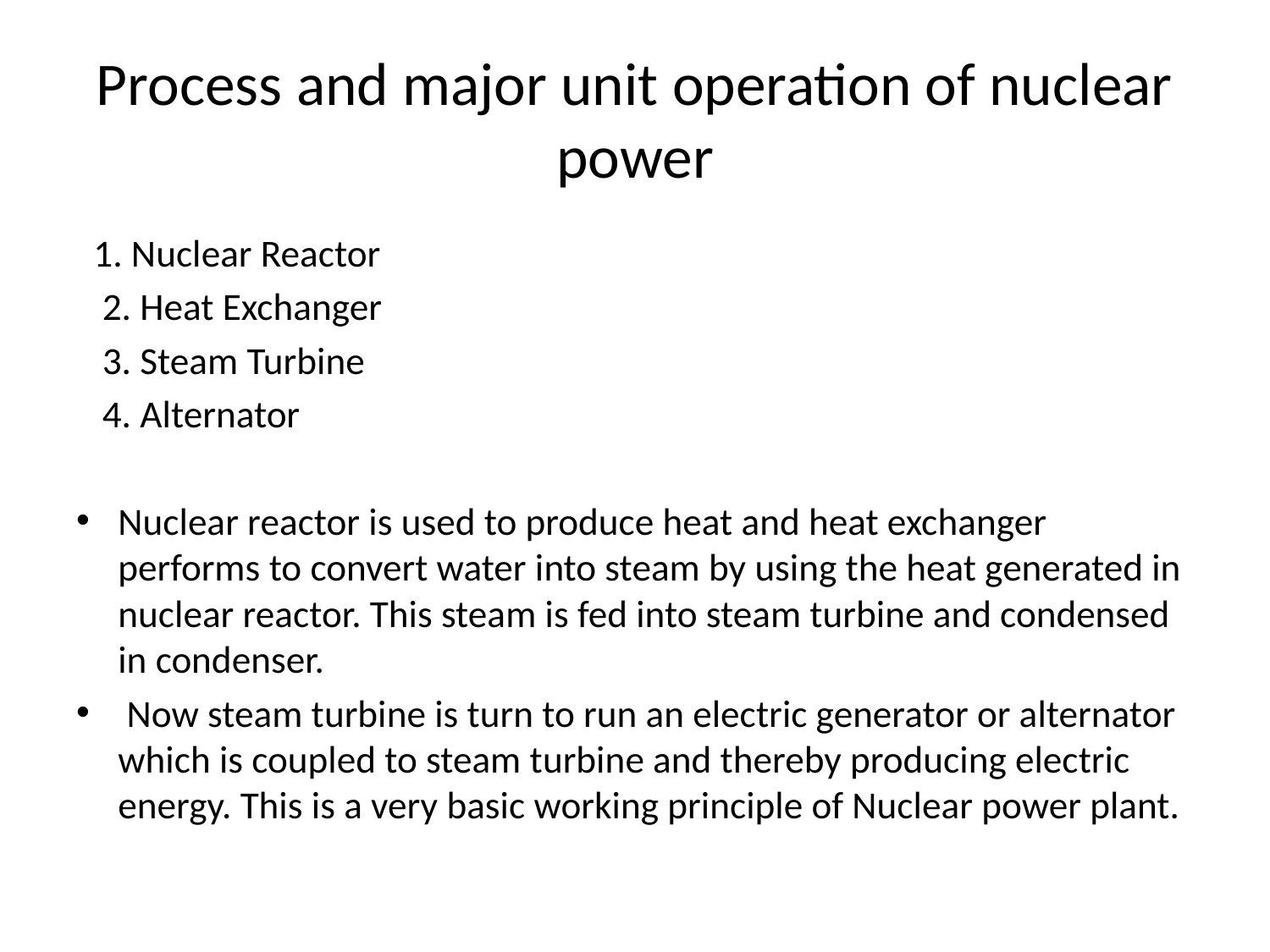

# Process and major unit operation of nuclear power
  1. Nuclear Reactor
   2. Heat Exchanger
   3. Steam Turbine
   4. Alternator

Nuclear reactor is used to produce heat and heat exchanger performs to convert water into steam by using the heat generated in nuclear reactor. This steam is fed into steam turbine and condensed in condenser.
 Now steam turbine is turn to run an electric generator or alternator which is coupled to steam turbine and thereby producing electric energy. This is a very basic working principle of Nuclear power plant.